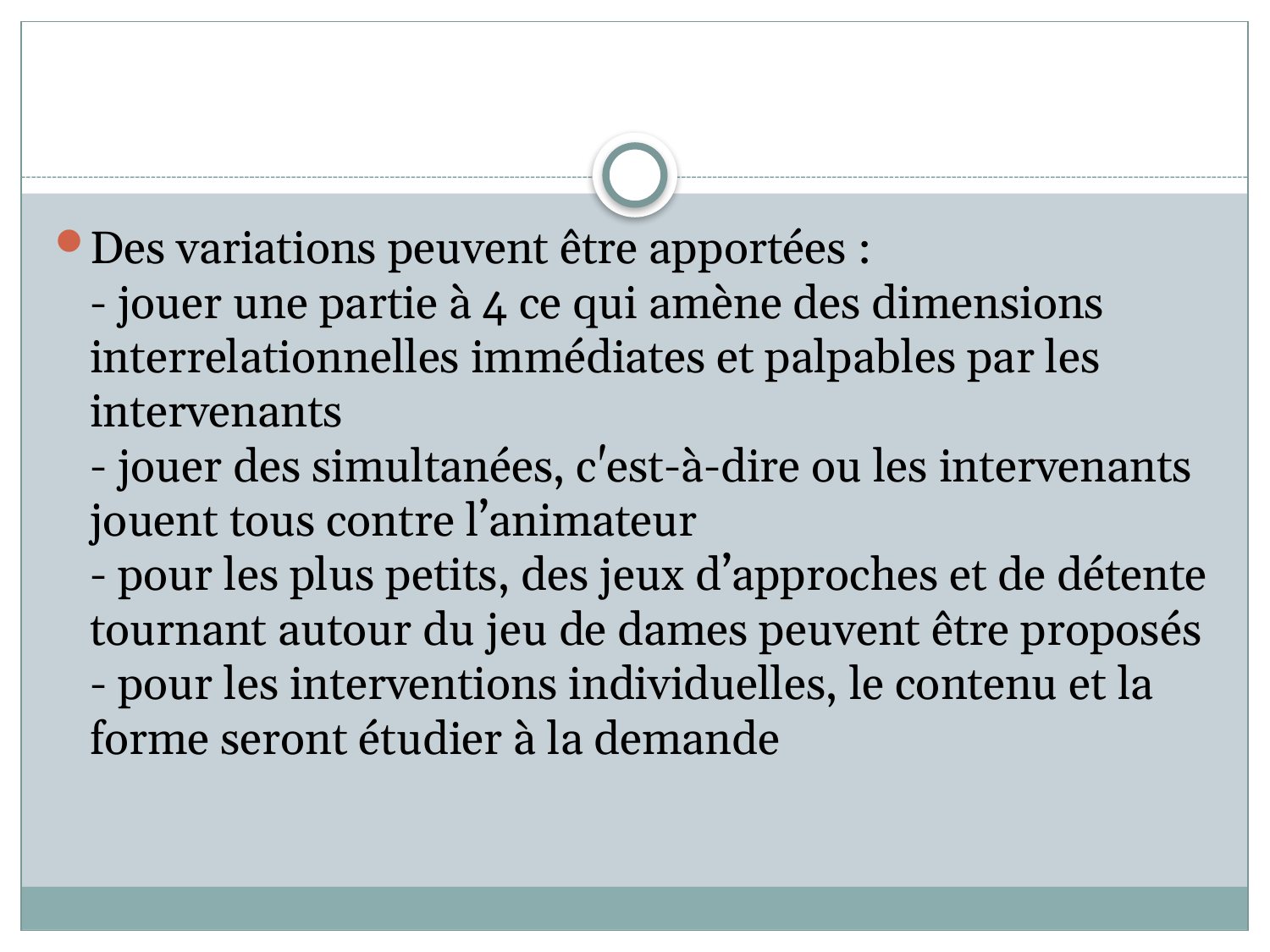

Des variations peuvent être apportées :
- jouer une partie à 4 ce qui amène des dimensions interrelationnelles immédiates et palpables par les intervenants
- jouer des simultanées, c'est-à-dire ou les intervenants jouent tous contre l’animateur
- pour les plus petits, des jeux d’approches et de détente tournant autour du jeu de dames peuvent être proposés
- pour les interventions individuelles, le contenu et la forme seront étudier à la demande